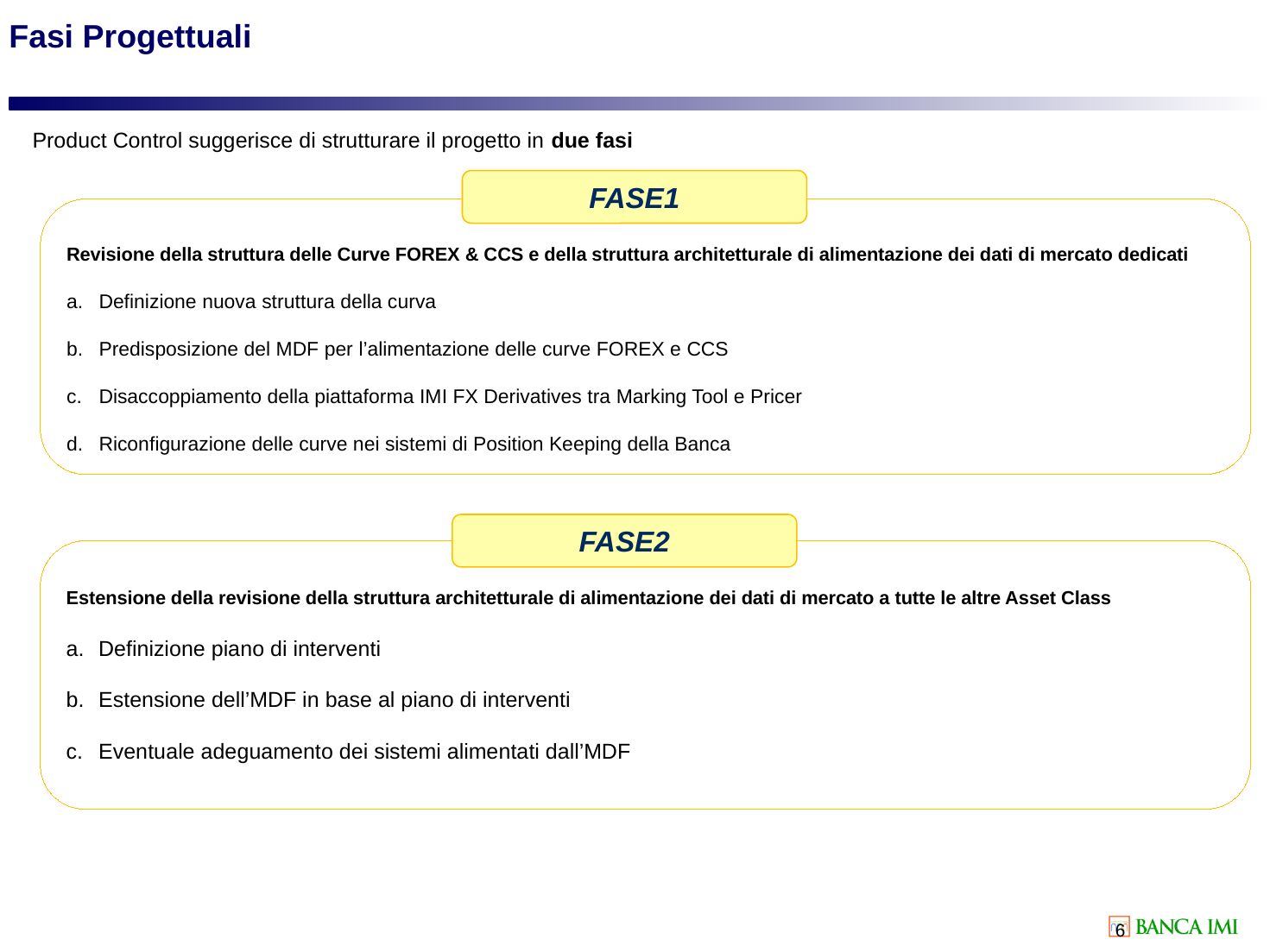

Fasi Progettuali
Product Control suggerisce di strutturare il progetto in due fasi
FASE1

Revisione della struttura delle Curve FOREX & CCS e della struttura architetturale di alimentazione dei dati di mercato dedicati

Definizione nuova struttura della curva

Predisposizione del MDF per l’alimentazione delle curve FOREX e CCS

Disaccoppiamento della piattaforma IMI FX Derivatives tra Marking Tool e Pricer

Riconfigurazione delle curve nei sistemi di Position Keeping della Banca
FASE2

Estensione della revisione della struttura architetturale di alimentazione dei dati di mercato a tutte le altre Asset Class

Definizione piano di interventi

Estensione dell’MDF in base al piano di interventi

Eventuale adeguamento dei sistemi alimentati dall’MDF